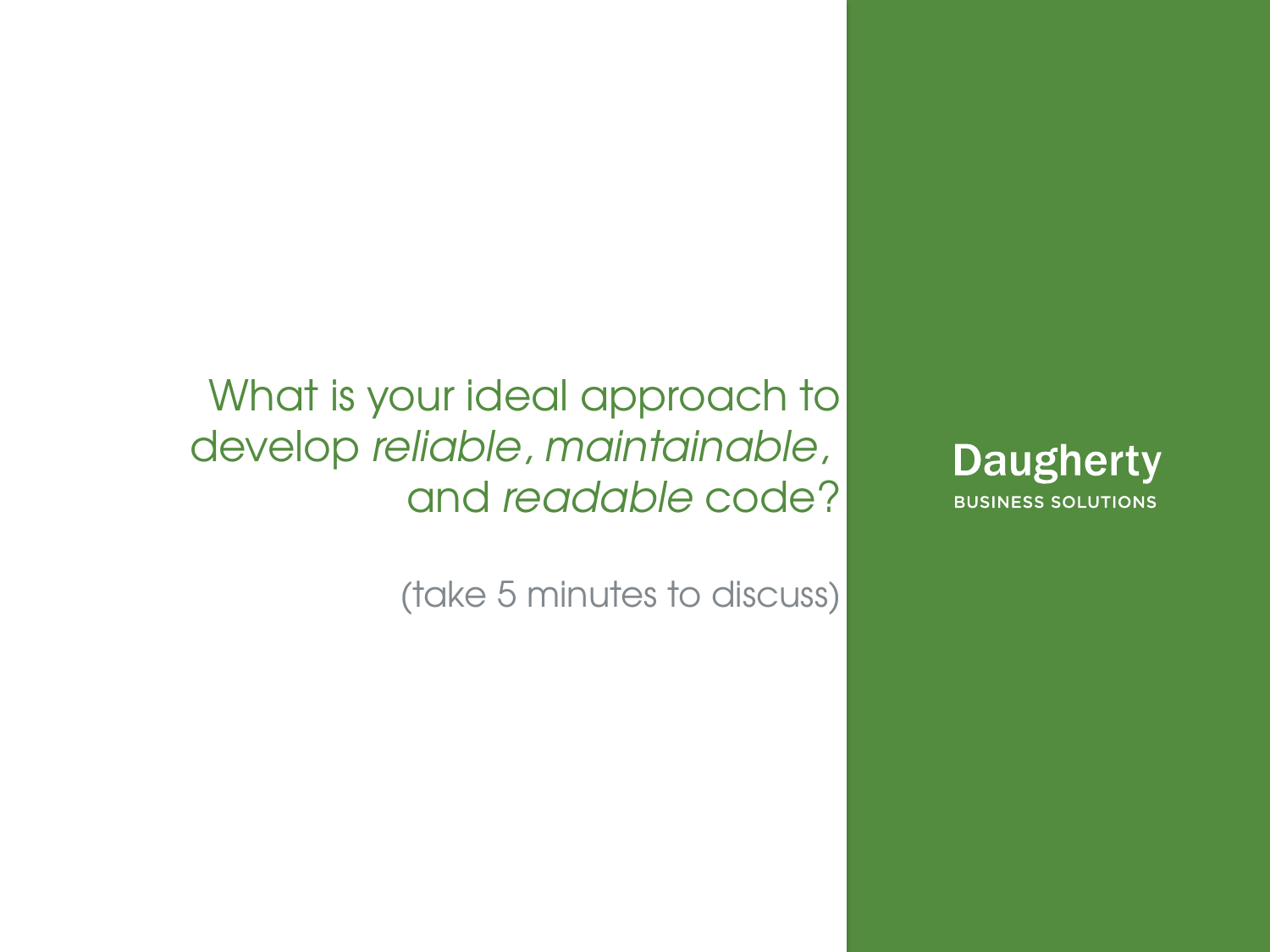

# What is your ideal approach to develop reliable, maintainable, and readable code? (take 5 minutes to discuss)